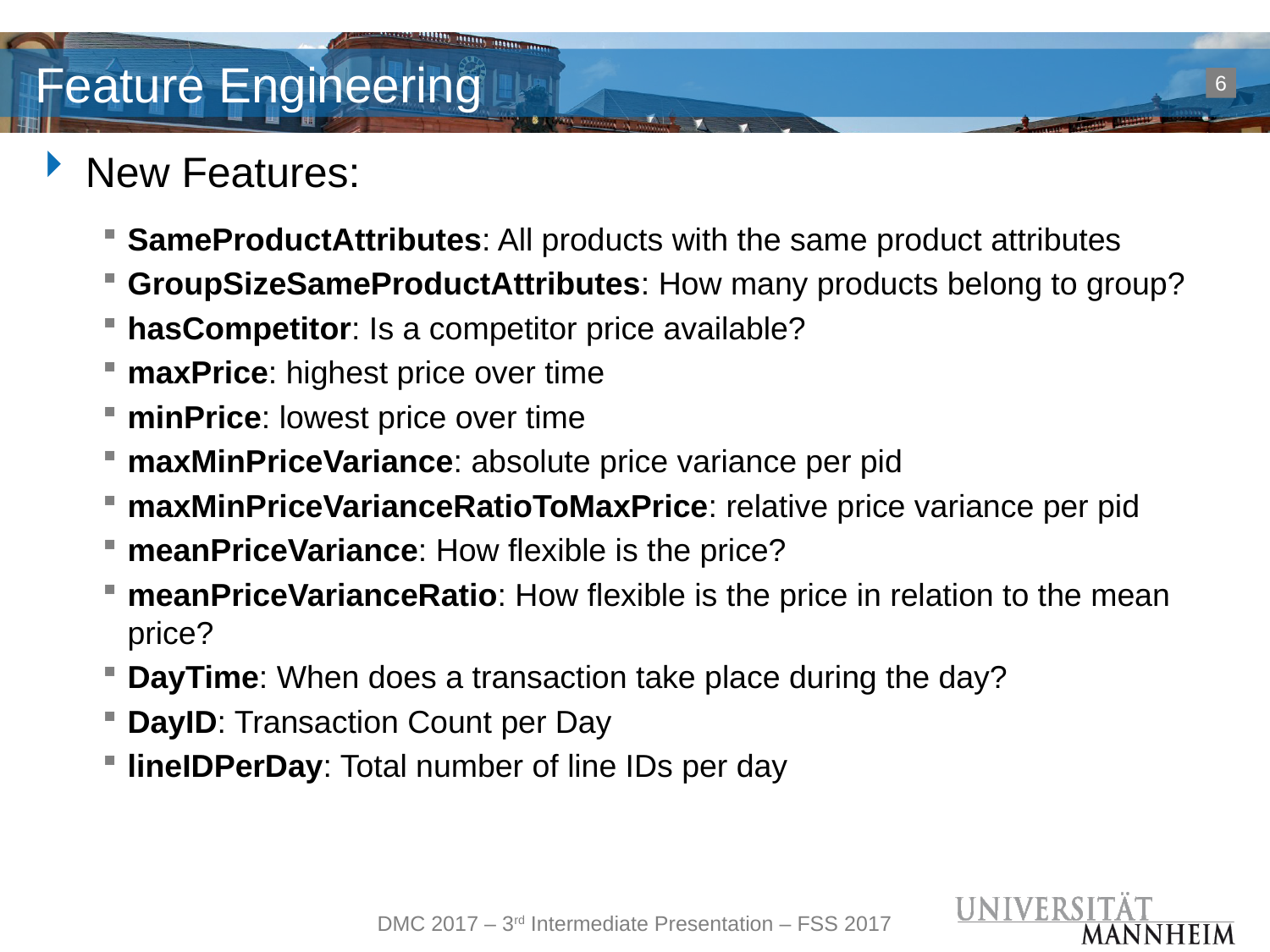

# Feature Engineering
6
New Features:

SameProductAttributes: All products with the same product attributes
GroupSizeSameProductAttributes: How many products belong to group?
hasCompetitor: Is a competitor price available?
maxPrice: highest price over time
minPrice: lowest price over time
maxMinPriceVariance: absolute price variance per pid
maxMinPriceVarianceRatioToMaxPrice: relative price variance per pid
meanPriceVariance: How flexible is the price?
meanPriceVarianceRatio: How flexible is the price in relation to the mean price?
DayTime: When does a transaction take place during the day?
DayID: Transaction Count per Day
lineIDPerDay: Total number of line IDs per day

DMC 2017 – 3rd Intermediate Presentation – FSS 2017